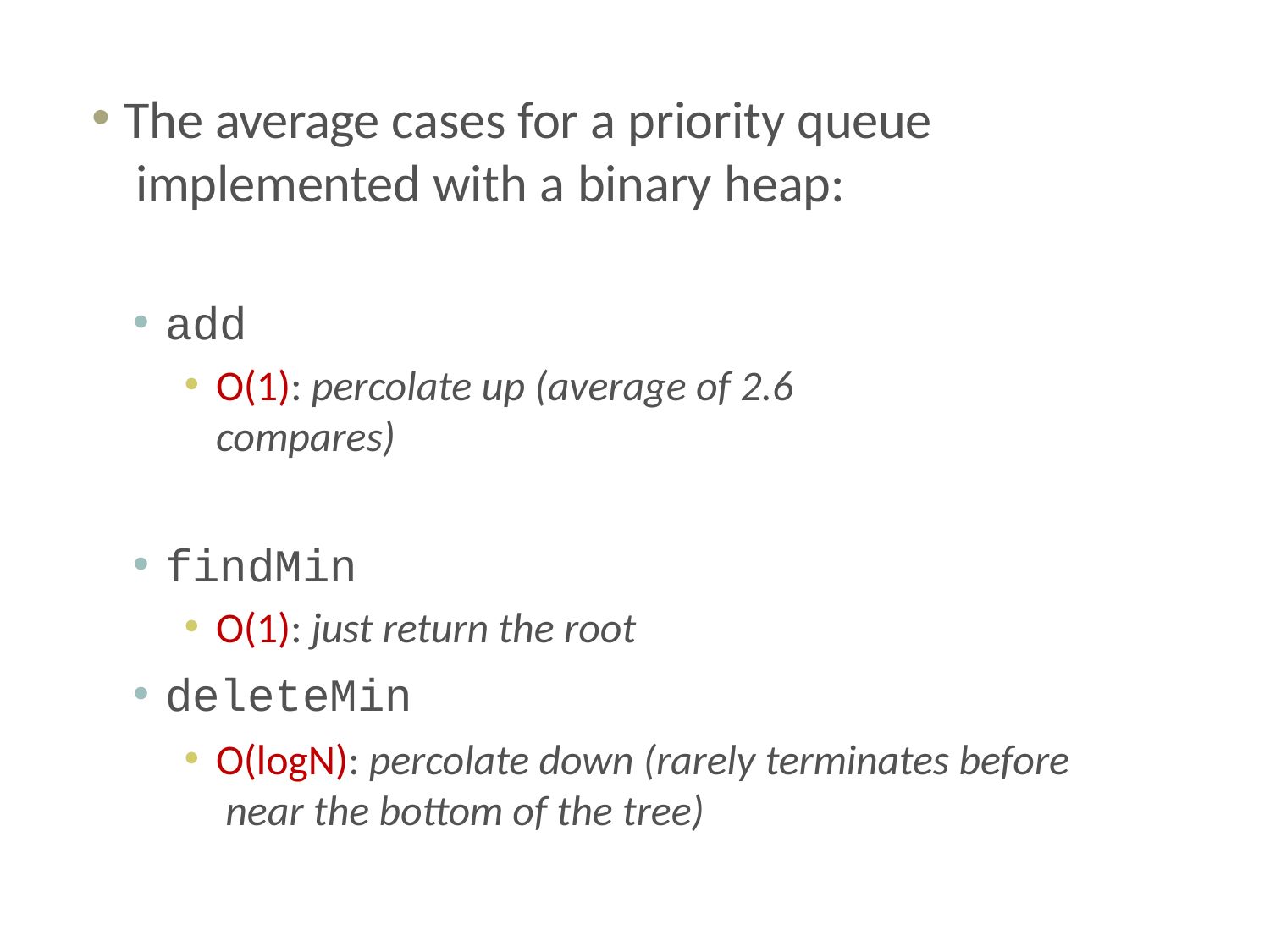

The average cases for a priority queue  implemented with a binary heap:

add
O(1): percolate up (average of 2.6 compares)

findMin
O(1): just return the root
deleteMin
O(logN): percolate down (rarely terminates before  near the bottom of the tree)

17